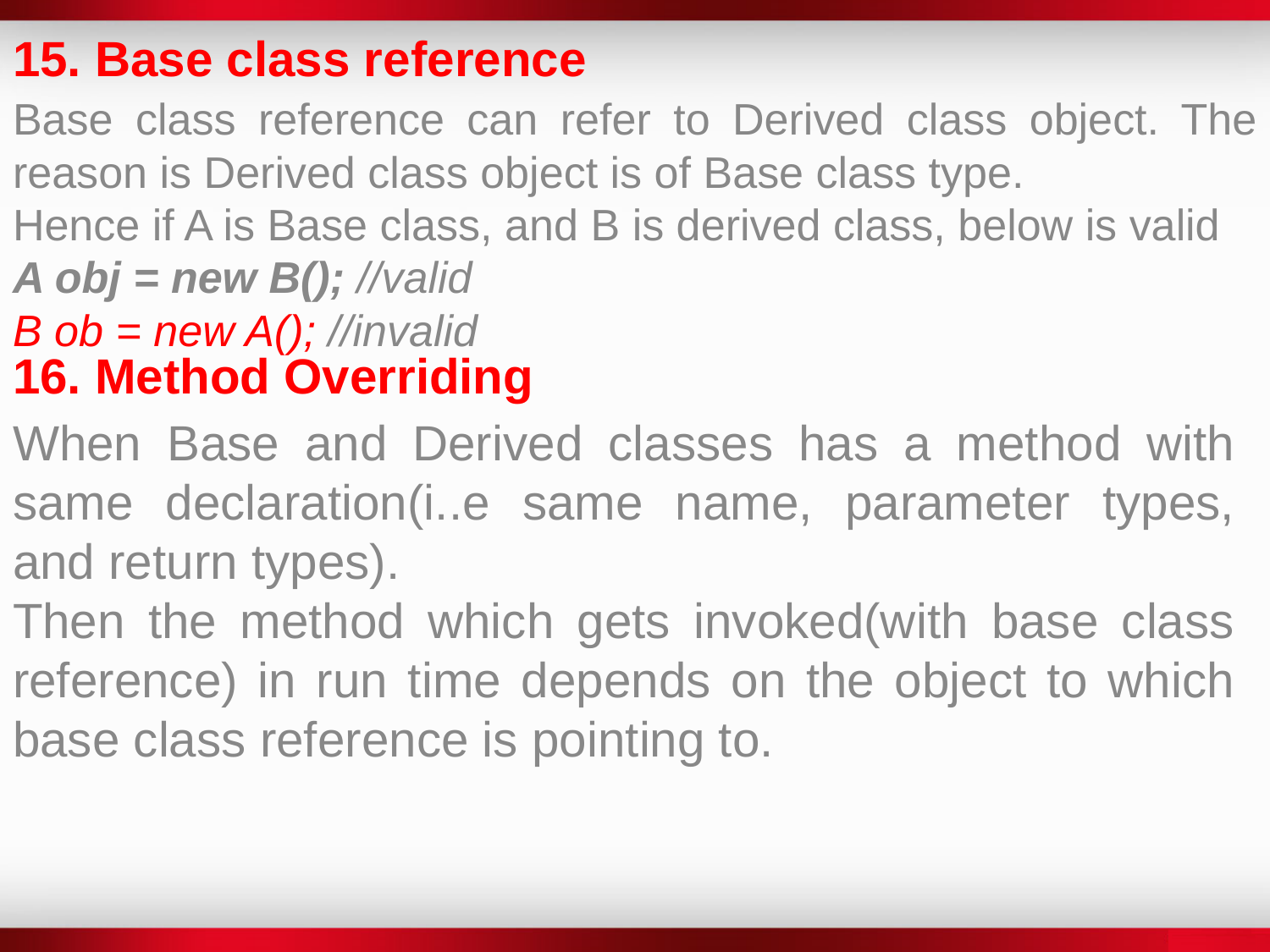

15. Base class reference
Base class reference can refer to Derived class object. The reason is Derived class object is of Base class type.
Hence if A is Base class, and B is derived class, below is valid
A obj = new B(); //valid
B ob = new A(); //invalid
16. Method Overriding
When Base and Derived classes has a method with same declaration(i..e same name, parameter types, and return types).
Then the method which gets invoked(with base class reference) in run time depends on the object to which base class reference is pointing to.